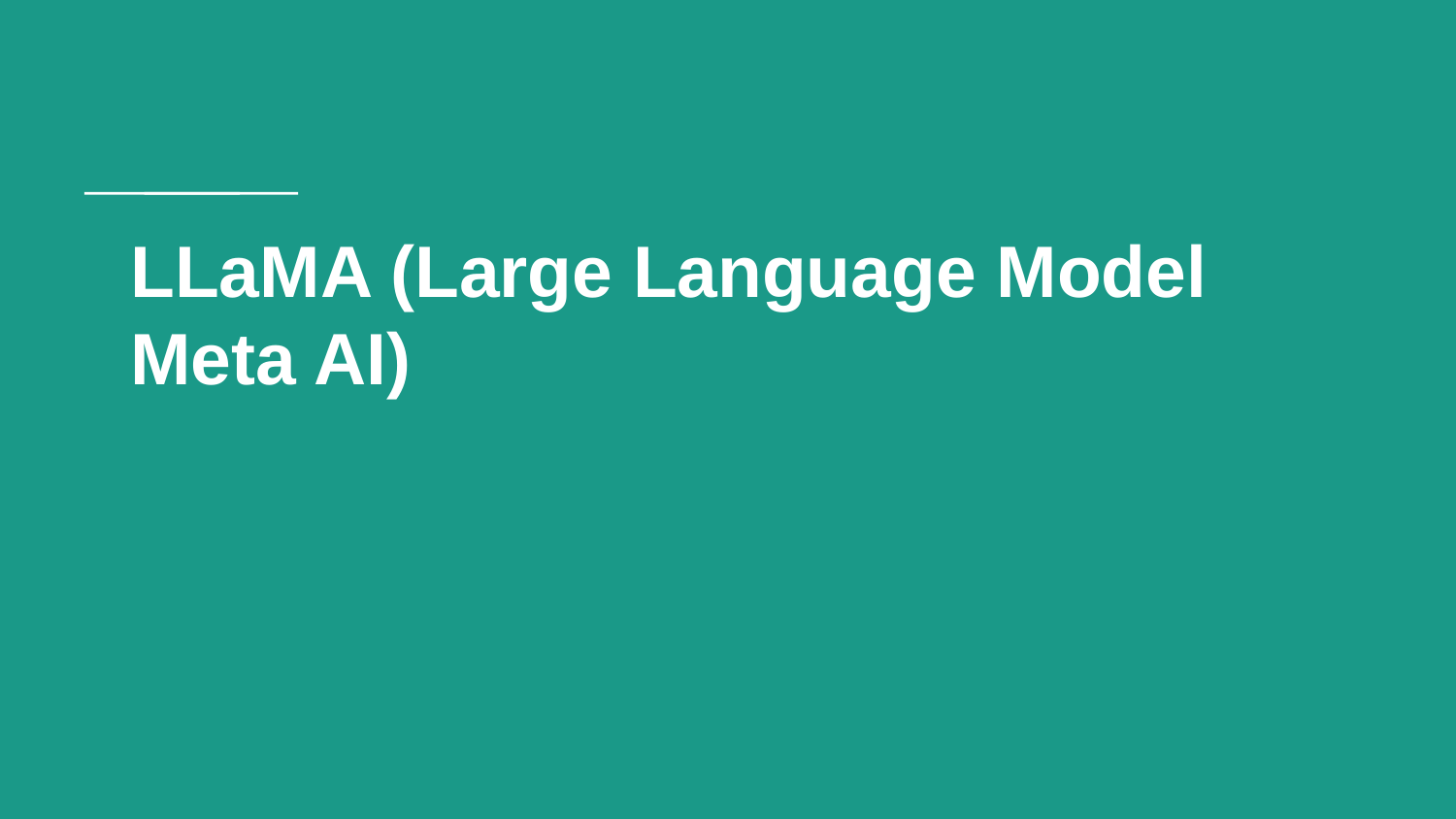

# LLaMA (Large Language Model Meta AI)